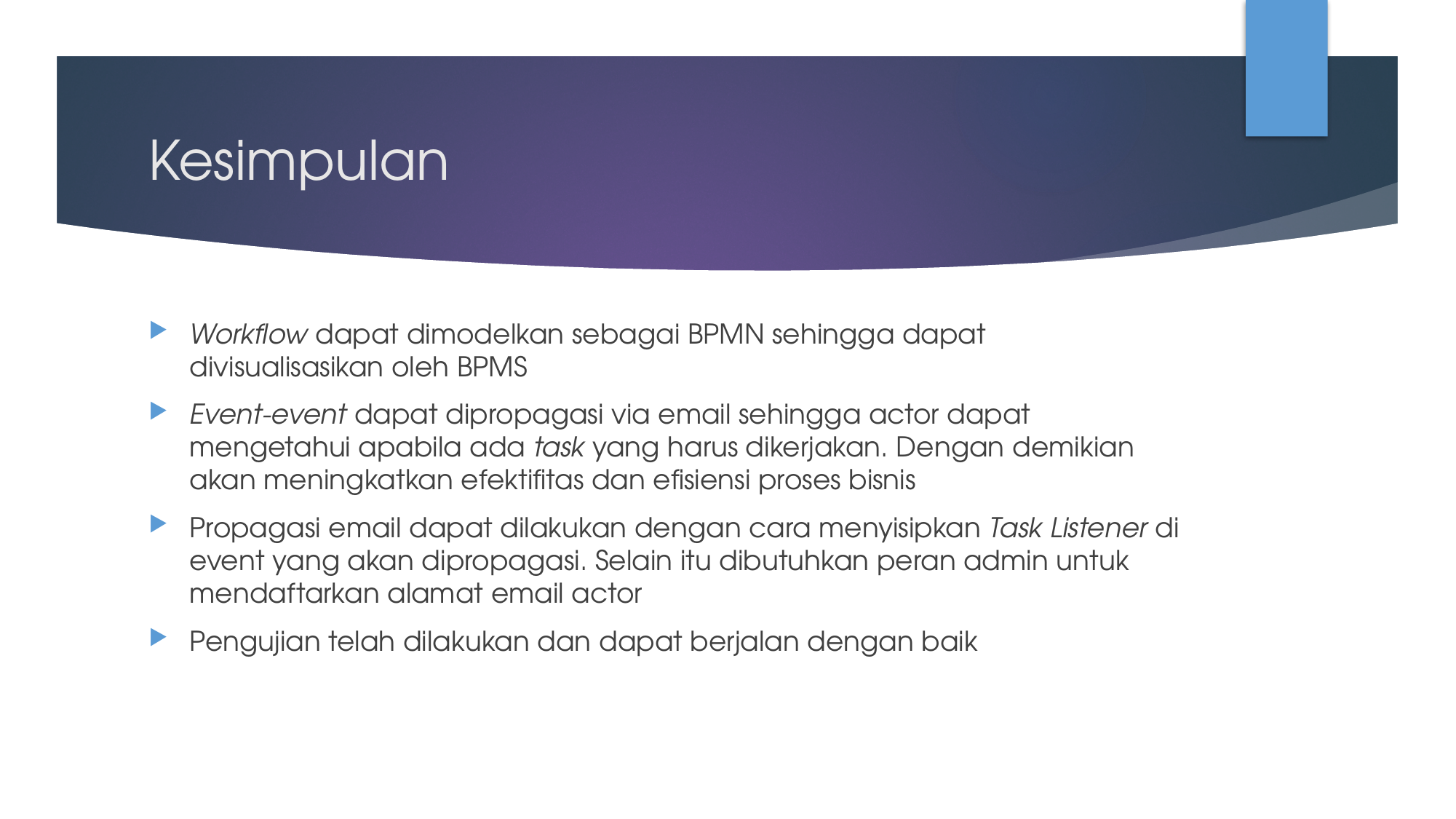

# Kesimpulan
Workflow dapat dimodelkan sebagai BPMN sehingga dapat divisualisasikan oleh BPMS
Event-event dapat dipropagasi via email sehingga actor dapat mengetahui apabila ada task yang harus dikerjakan. Dengan demikian akan meningkatkan efektifitas dan efisiensi proses bisnis
Propagasi email dapat dilakukan dengan cara menyisipkan Task Listener di event yang akan dipropagasi. Selain itu dibutuhkan peran admin untuk mendaftarkan alamat email actor
Pengujian telah dilakukan dan dapat berjalan dengan baik